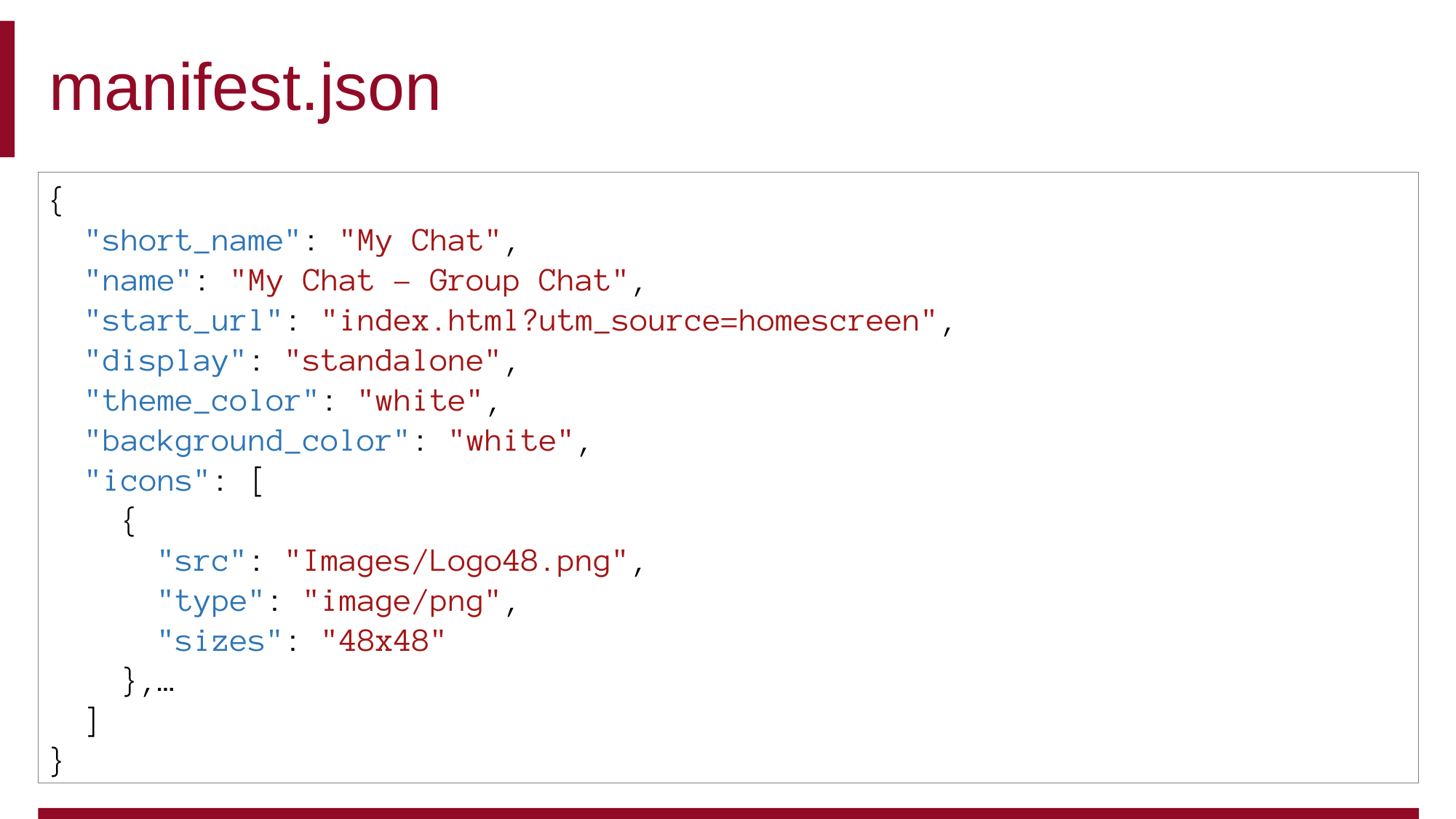

# manifest.json
{
  "short_name": "My Chat",
  "name": "My Chat – Group Chat",
  "start_url": "index.html?utm_source=homescreen",
  "display": "standalone",
  "theme_color": "white",
  "background_color": "white",
  "icons": [
    {
      "src": "Images/Logo48.png",
      "type": "image/png",
      "sizes": "48x48"
    },…
  ]
}